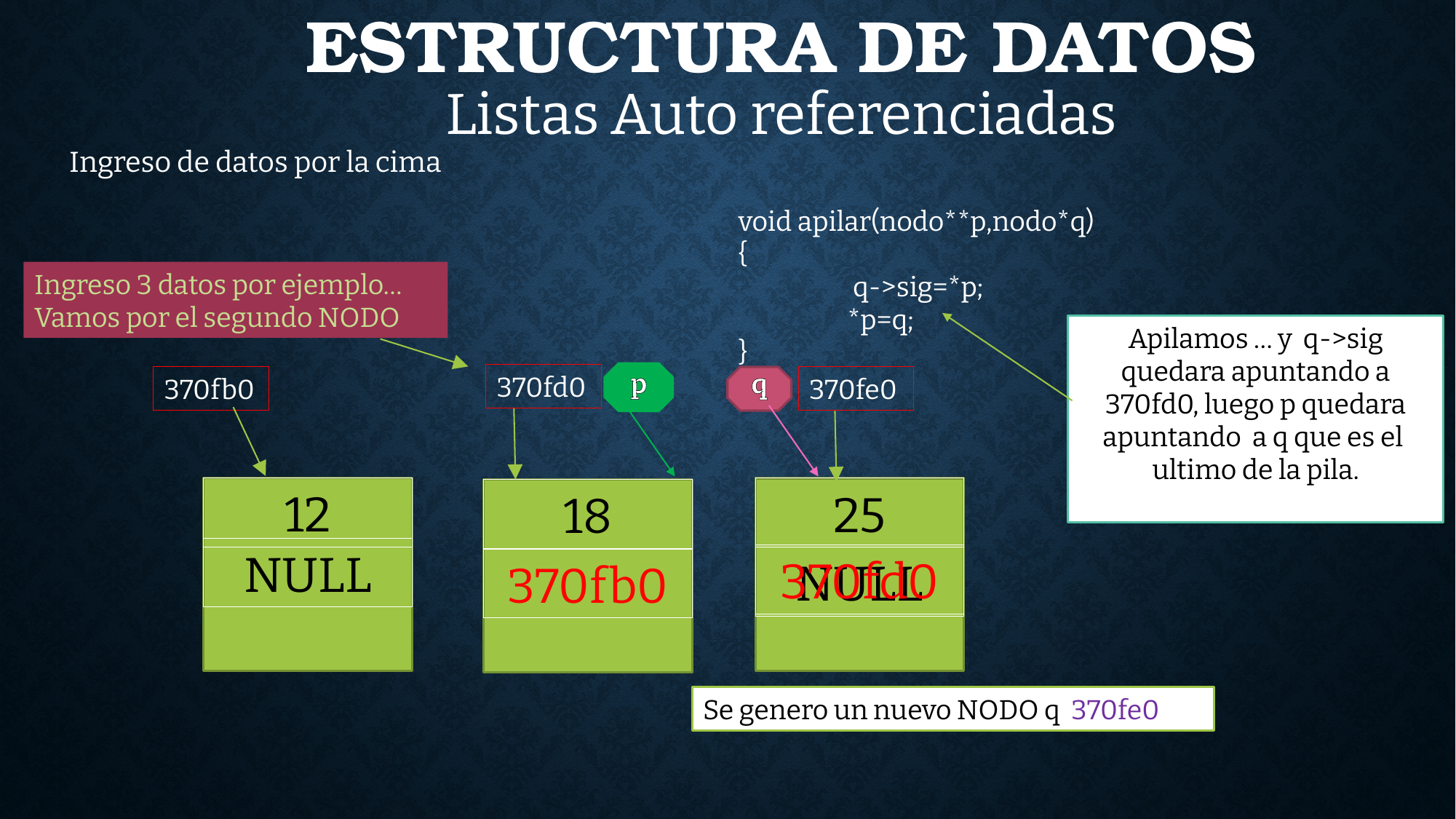

# Estructura de Datos
Listas Auto referenciadas

Ingreso de datos por la cima

void apilar(nodo**p,nodo*q)
{
	 q->sig=*p;
	*p=q;
}
Ingreso 3 datos por ejemplo…
Vamos por el segundo NODO
Apilamos … y  q->sig quedara apuntando a 370fd0, luego p quedara apuntando  a q que es el  ultimo de la pila.

p
370fd0
370fb0
370fe0
q

12

25

18
NULL
370fd0
NULL
370fb0
Se genero un nuevo NODO q  370fe0